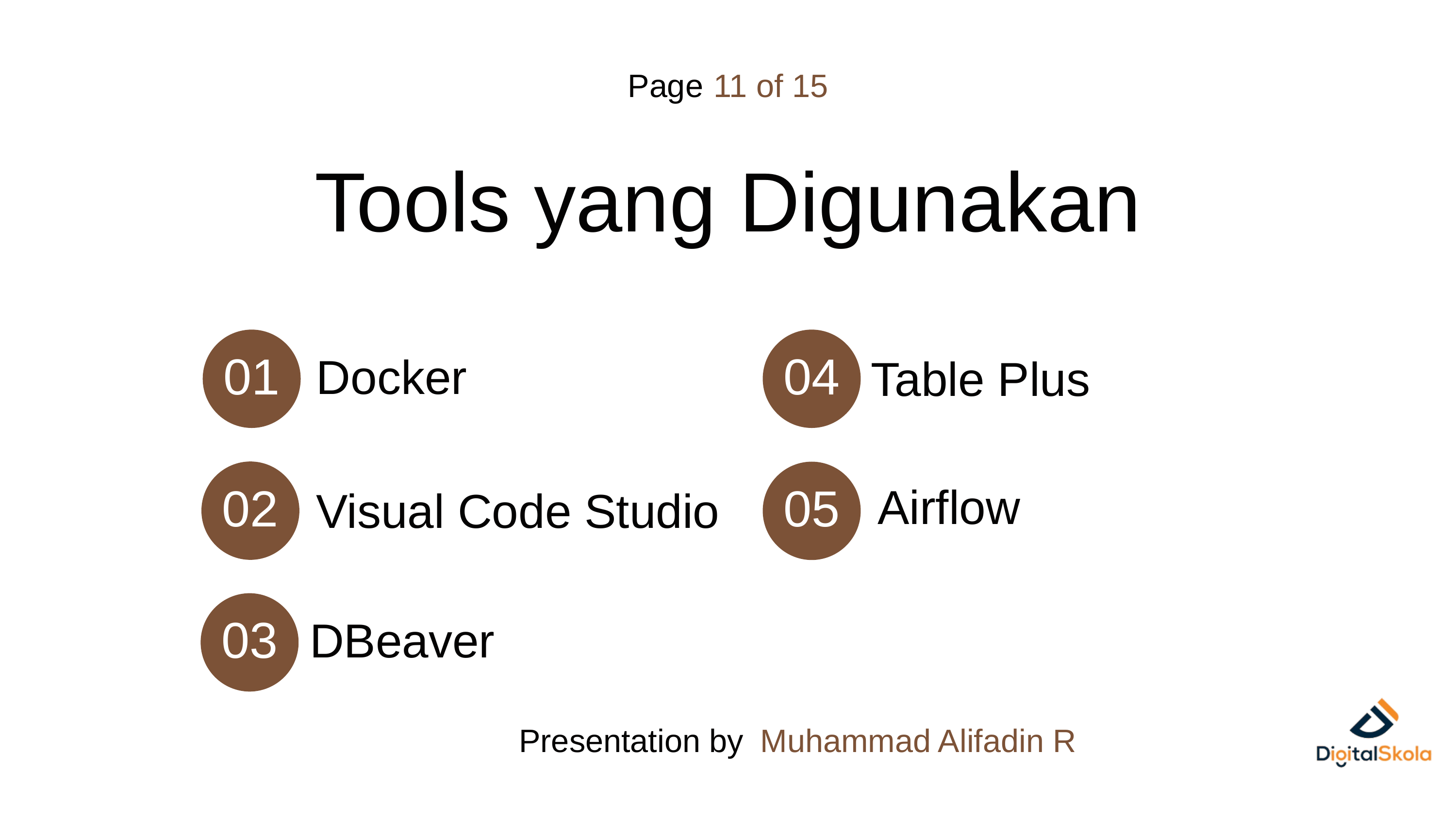

Page
11 of 15
Tools yang Digunakan

01
Docker

04
Table Plus

02
Visual Code Studio

05
Airflow

03
DBeaver

Presentation by
Muhammad Alifadin R